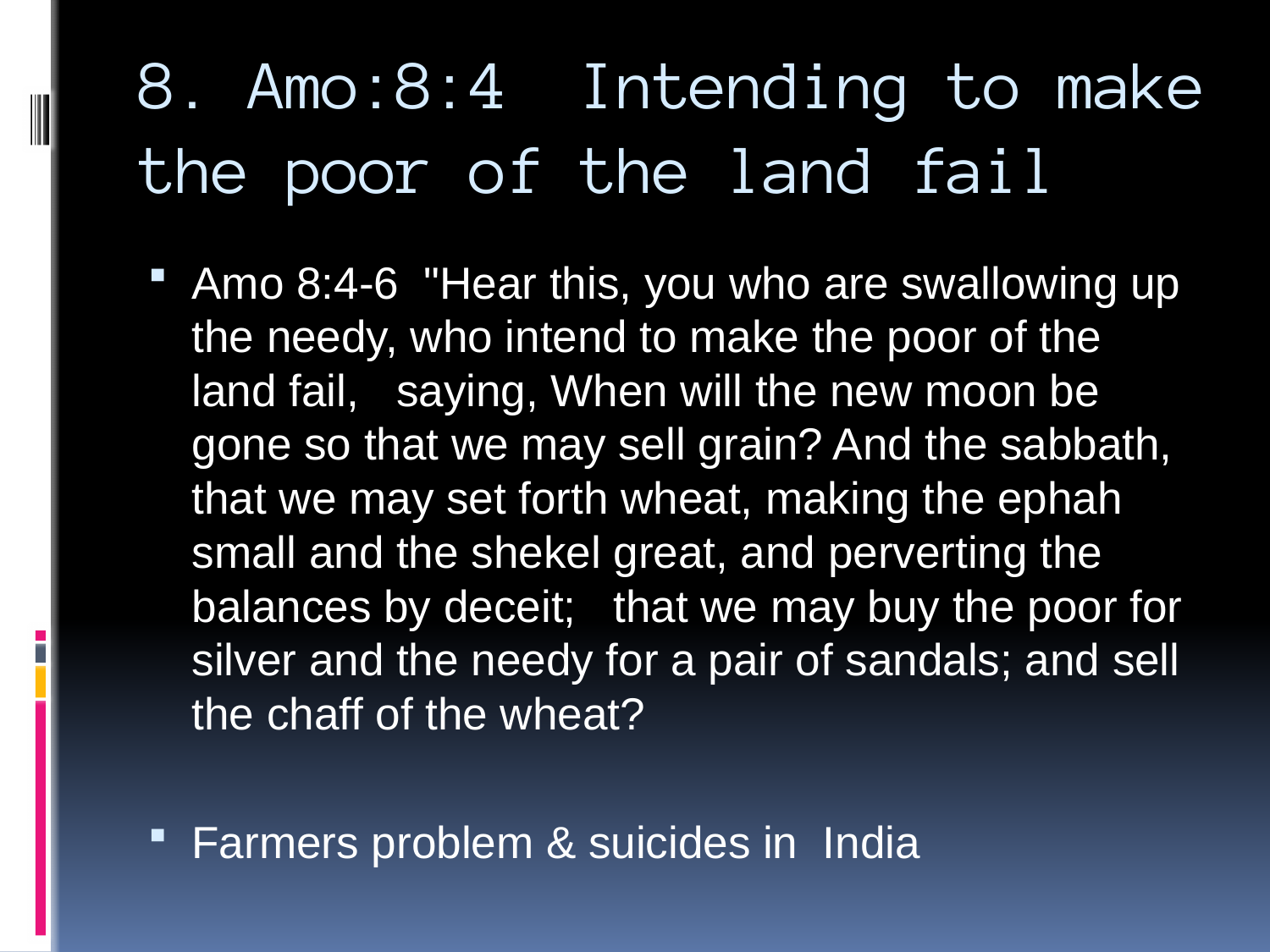

# 8. Amo:8:4  Intending to make the poor of the land fail
Amo 8:4-6  "Hear this, you who are swallowing up the needy, who intend to make the poor of the land fail,   saying, When will the new moon be gone so that we may sell grain? And the sabbath, that we may set forth wheat, making the ephah small and the shekel great, and perverting the balances by deceit;   that we may buy the poor for silver and the needy for a pair of sandals; and sell the chaff of the wheat?

Farmers problem & suicides in  India